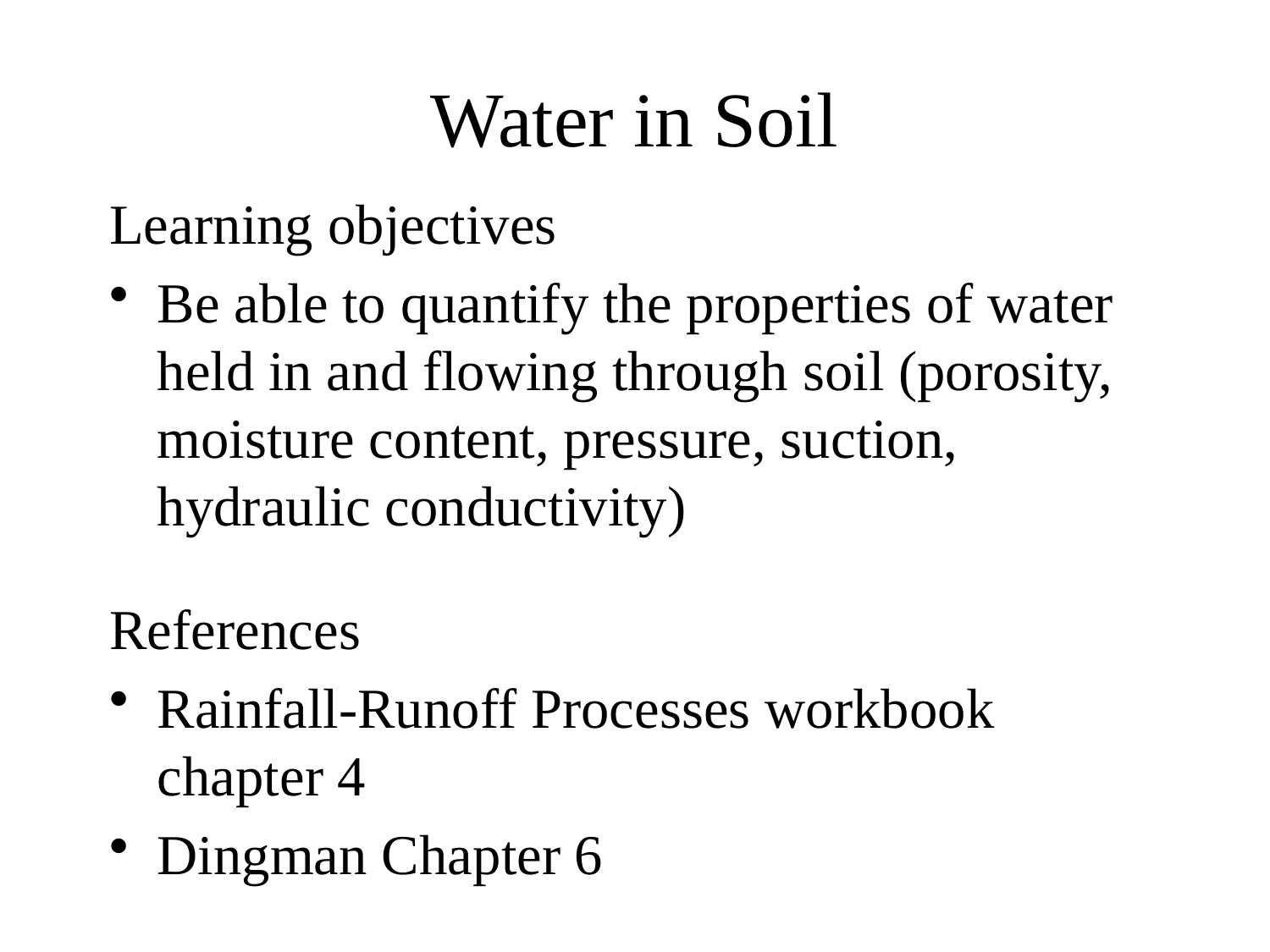

# Water in Soil
Learning objectives
Be able to quantify the properties of water held in and flowing through soil (porosity, moisture content, pressure, suction, hydraulic conductivity)

References
Rainfall-Runoff Processes workbook chapter 4
Dingman Chapter 6